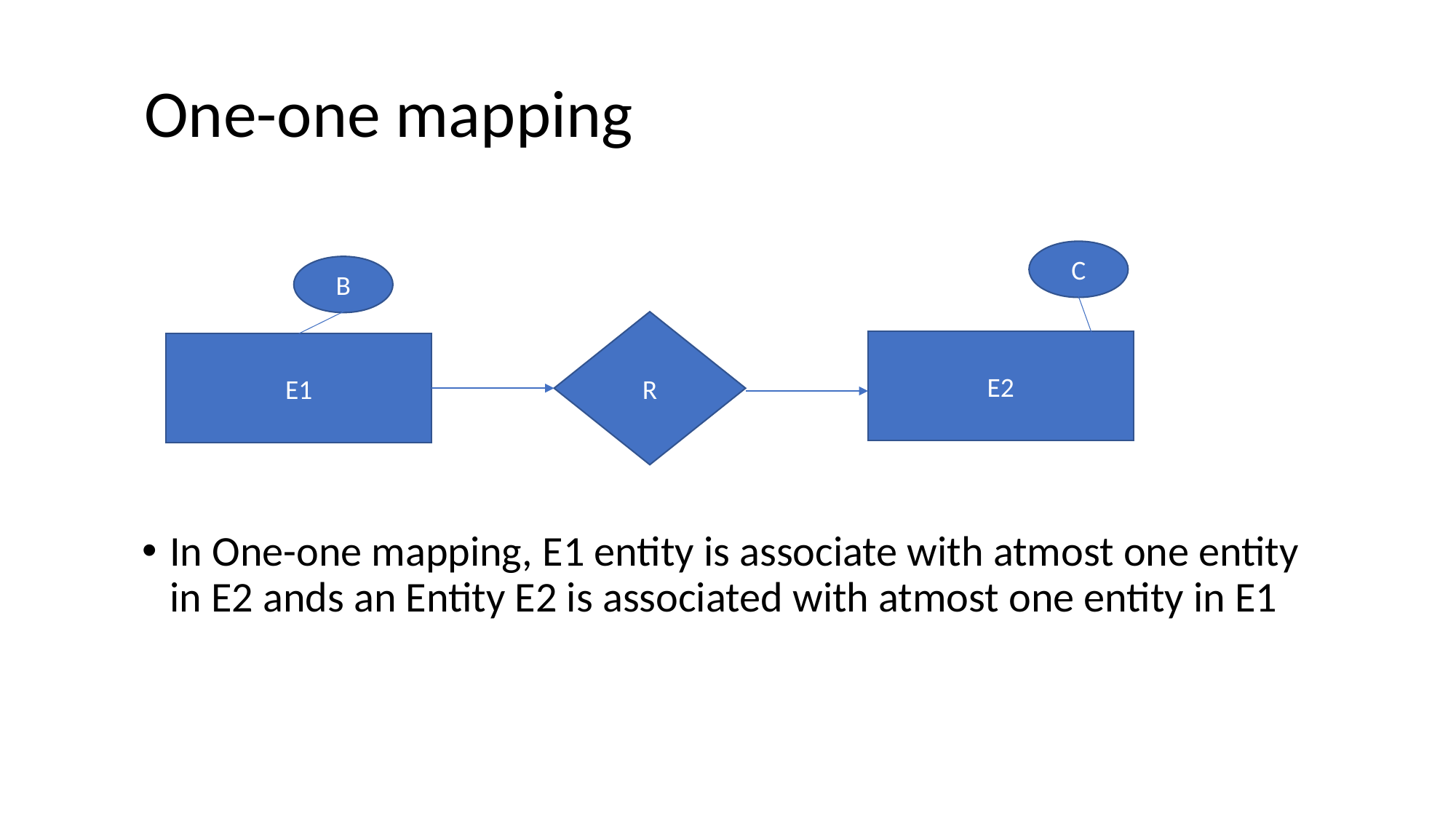

# One-one mapping
C
B
R
E2
E1
In One-one mapping, E1 entity is associate with atmost one entity in E2 ands an Entity E2 is associated with atmost one entity in E1